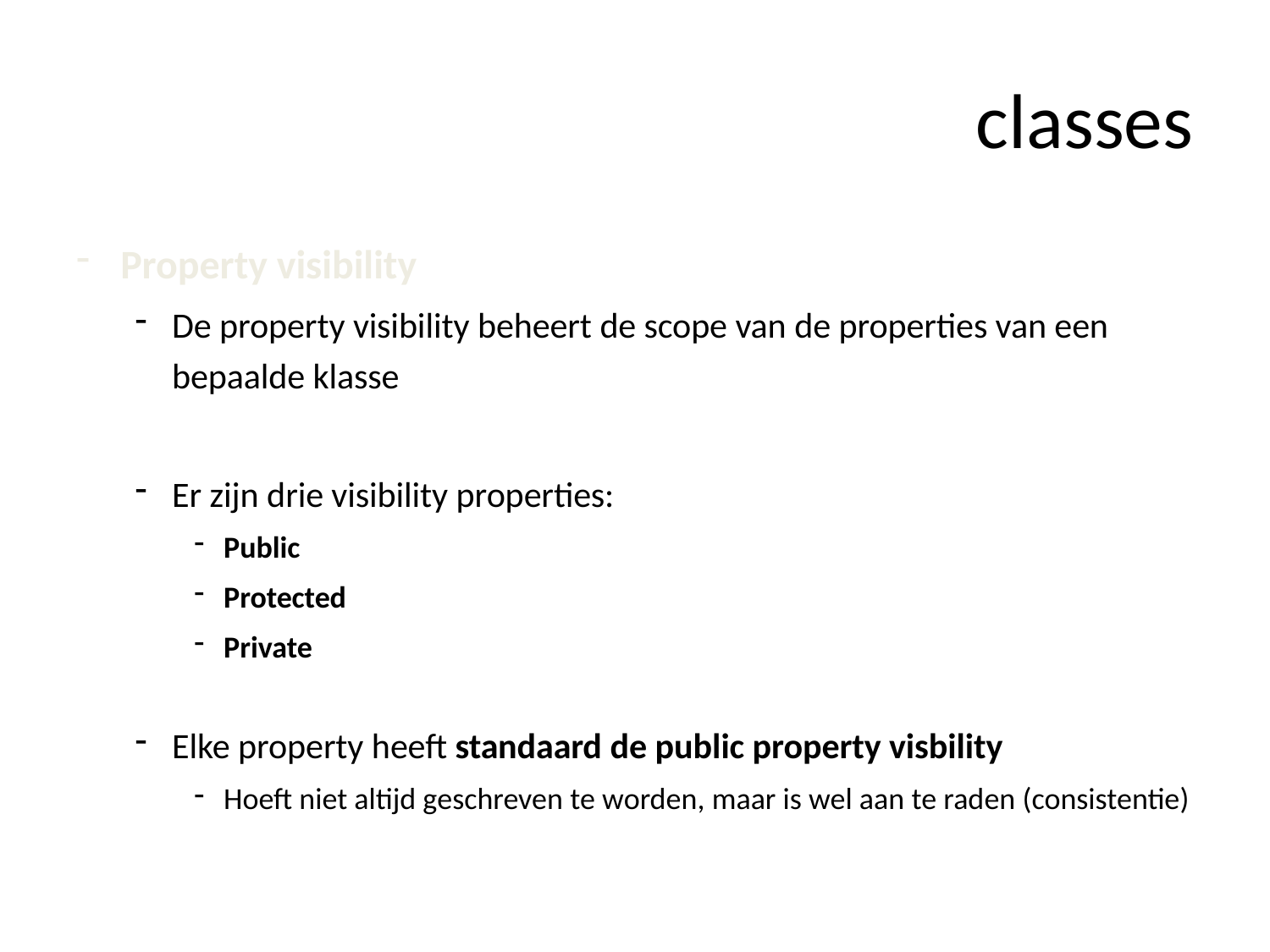

# classes
Property visibility
De property visibility beheert de scope van de properties van een bepaalde klasse

Er zijn drie visibility properties:
Public
Protected
Private
Elke property heeft standaard de public property visbility
Hoeft niet altijd geschreven te worden, maar is wel aan te raden (consistentie)